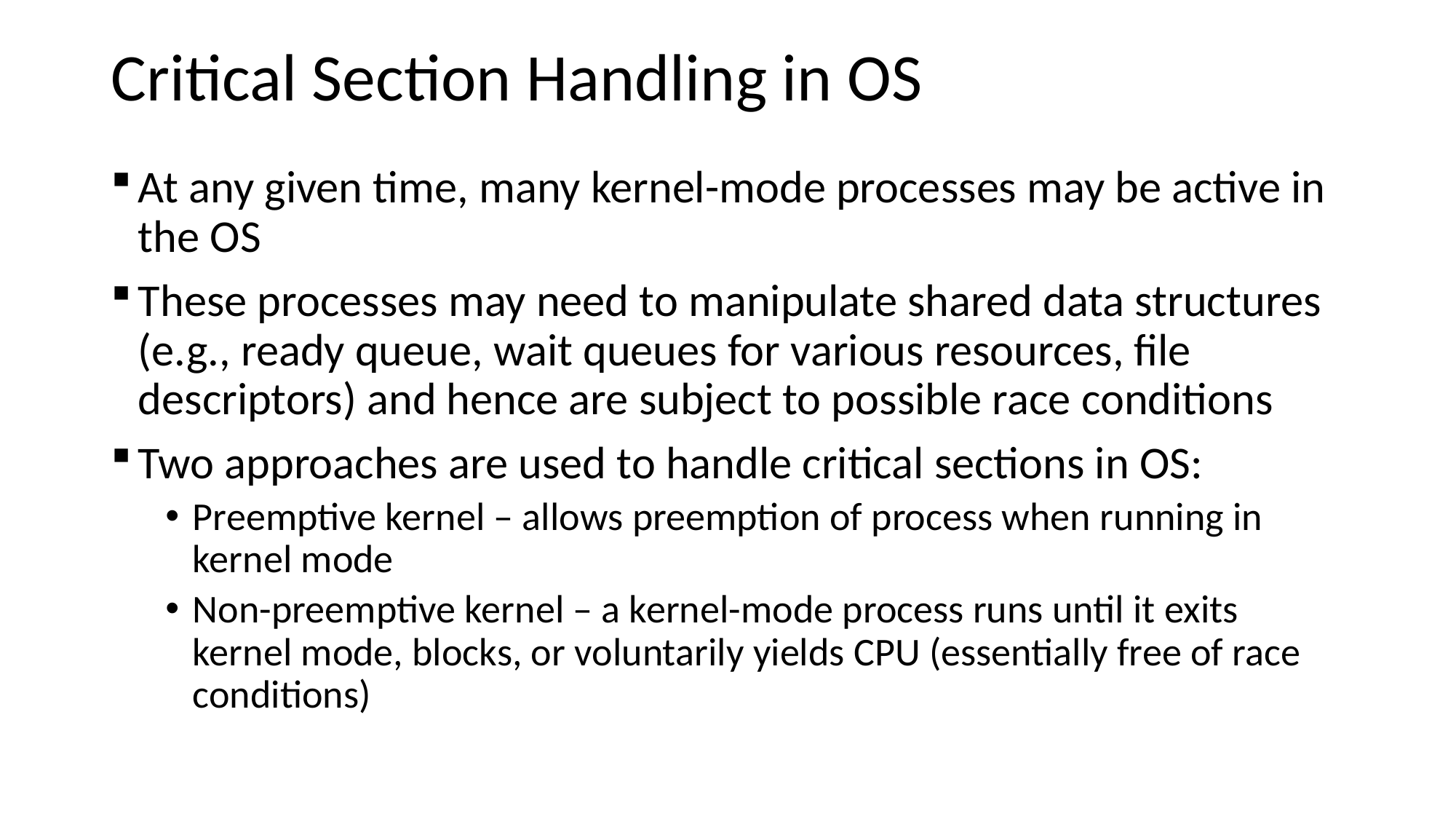

# Critical Section Handling in OS
At any given time, many kernel-mode processes may be active in the OS
These processes may need to manipulate shared data structures (e.g., ready queue, wait queues for various resources, file descriptors) and hence are subject to possible race conditions
Two approaches are used to handle critical sections in OS:
Preemptive kernel – allows preemption of process when running in kernel mode
Non-preemptive kernel – a kernel-mode process runs until it exits kernel mode, blocks, or voluntarily yields CPU (essentially free of race conditions)